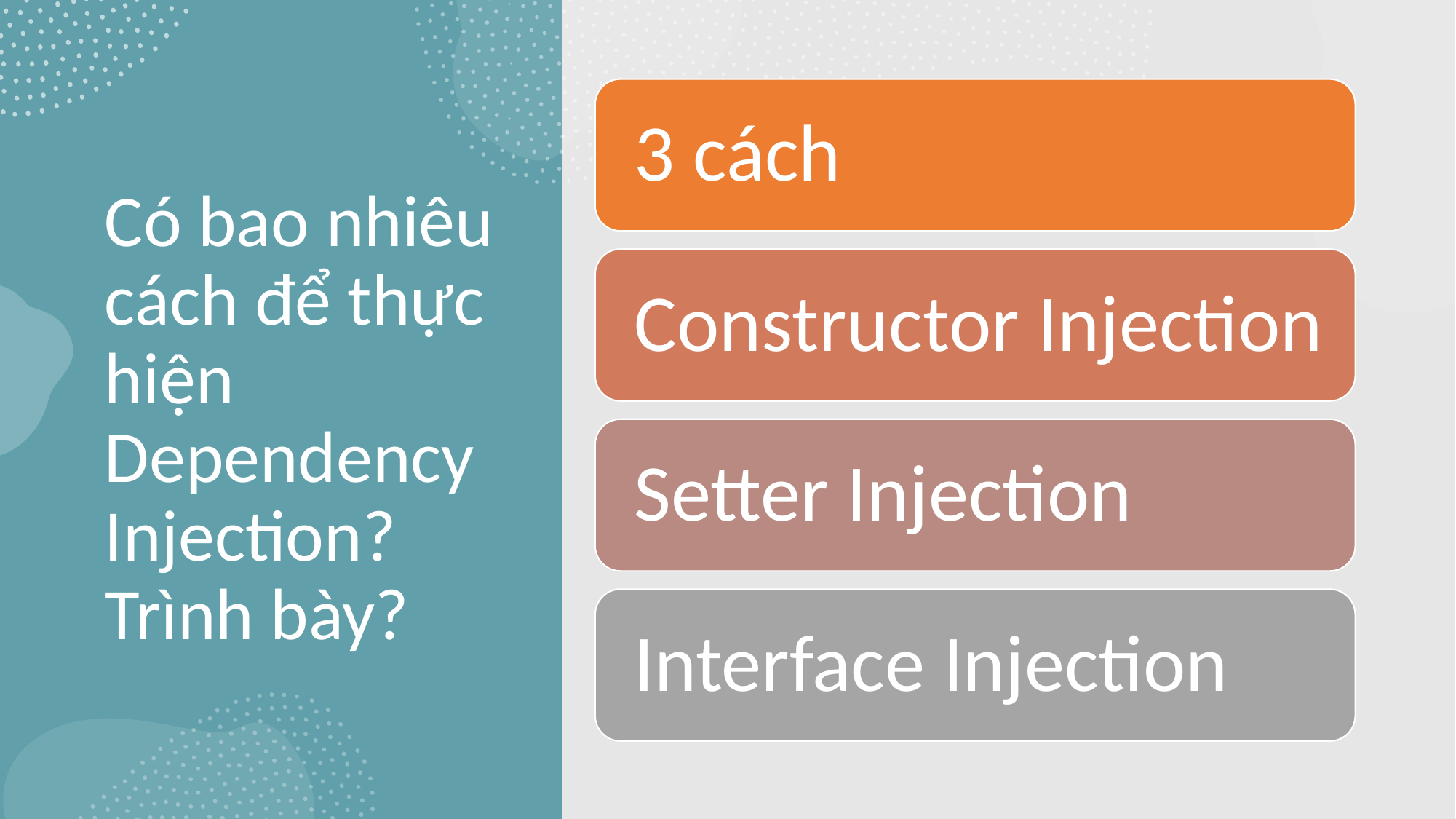

3 cách
Constructor Injection
Setter Injection
Interface Injection
# Có bao nhiêu cách để thực hiện Dependency Injection? Trình bày?